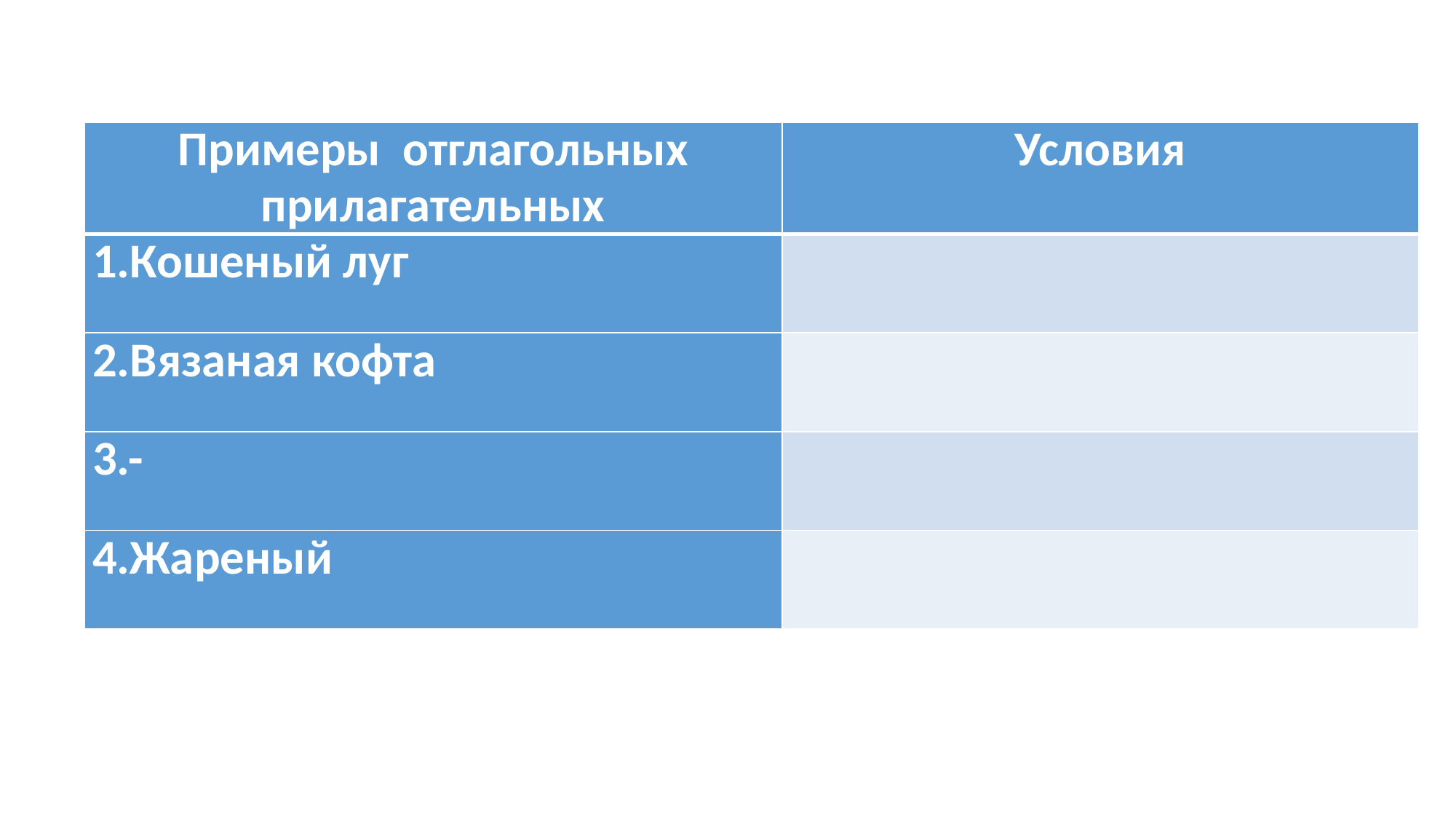

| Примеры отглагольных прилагательных | Условия |
| --- | --- |
| 1.Кошеный луг |  |
| 2.Вязаная кофта |  |
| 3.- |  |
| 4.Жареный |  |